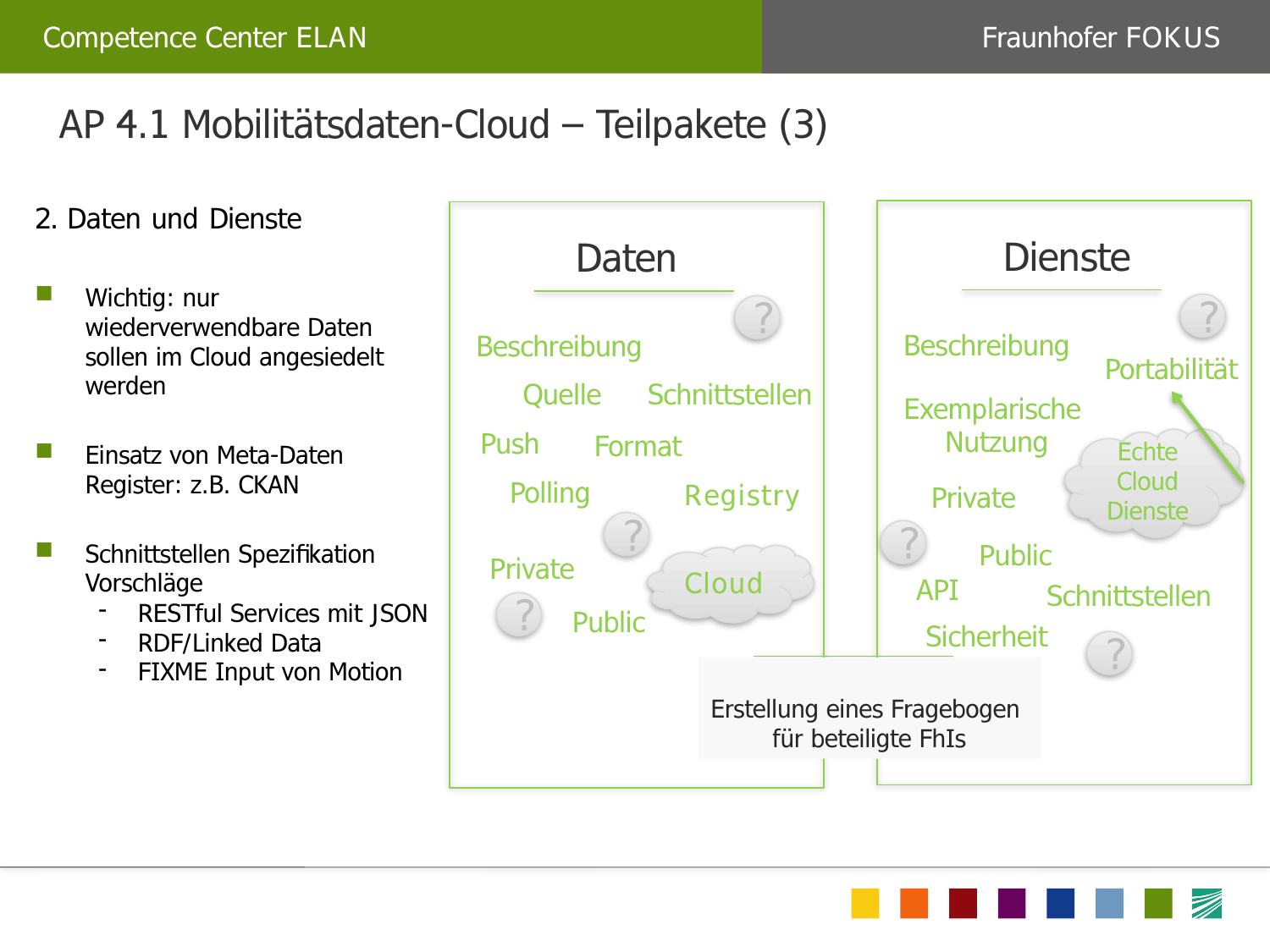

# AP 4.1 Mobilitätsdaten-Cloud – Teilpakete (3)
2. Daten und Dienste

Wichtig: nur wiederverwendbare Daten sollen im Cloud angesiedelt werden

Einsatz von Meta-Daten Register: z.B. CKAN

Schnittstellen Spezifikation Vorschläge
RESTful Services mit JSON
RDF/Linked Data
FIXME Input von Motion

Dienste
?
Beschreibung
Portabilität
Exemplarische
Nutzung
Echte Cloud Dienste
Private
?
Public
API
Schnittstellen
Sicherheit
?

Daten
?
Beschreibung
Quelle
Schnittstellen
Push
Format
Polling
Registry
?
Private
Cloud
?
Public

Erstellung eines Fragebogen
für beteiligte FhIs